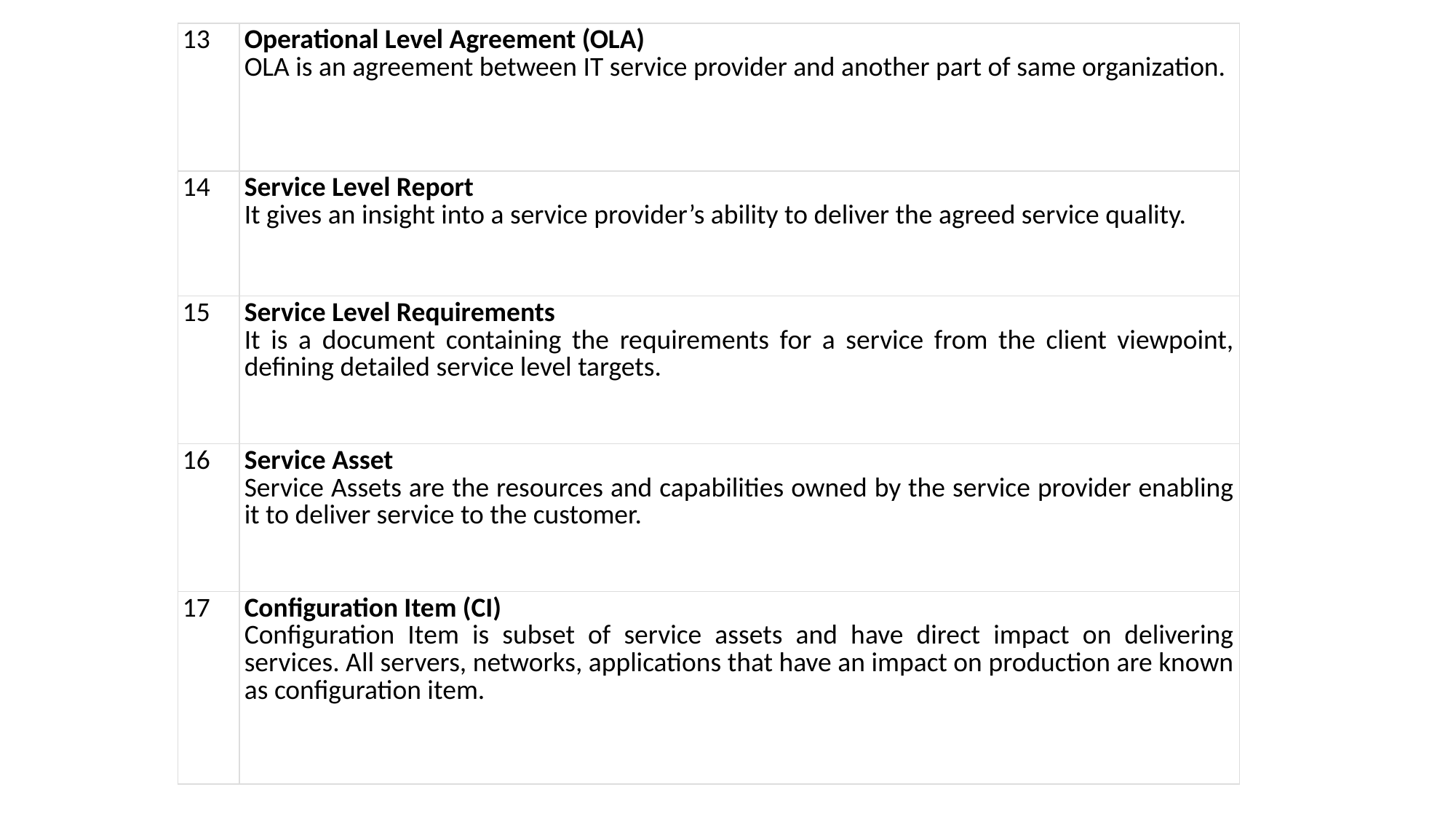

| 13 | Operational Level Agreement (OLA) OLA is an agreement between IT service provider and another part of same organization. |
| --- | --- |
| 14 | Service Level Report It gives an insight into a service provider’s ability to deliver the agreed service quality. |
| 15 | Service Level Requirements It is a document containing the requirements for a service from the client viewpoint, defining detailed service level targets. |
| 16 | Service Asset Service Assets are the resources and capabilities owned by the service provider enabling it to deliver service to the customer. |
| 17 | Configuration Item (CI) Configuration Item is subset of service assets and have direct impact on delivering services. All servers, networks, applications that have an impact on production are known as configuration item. |